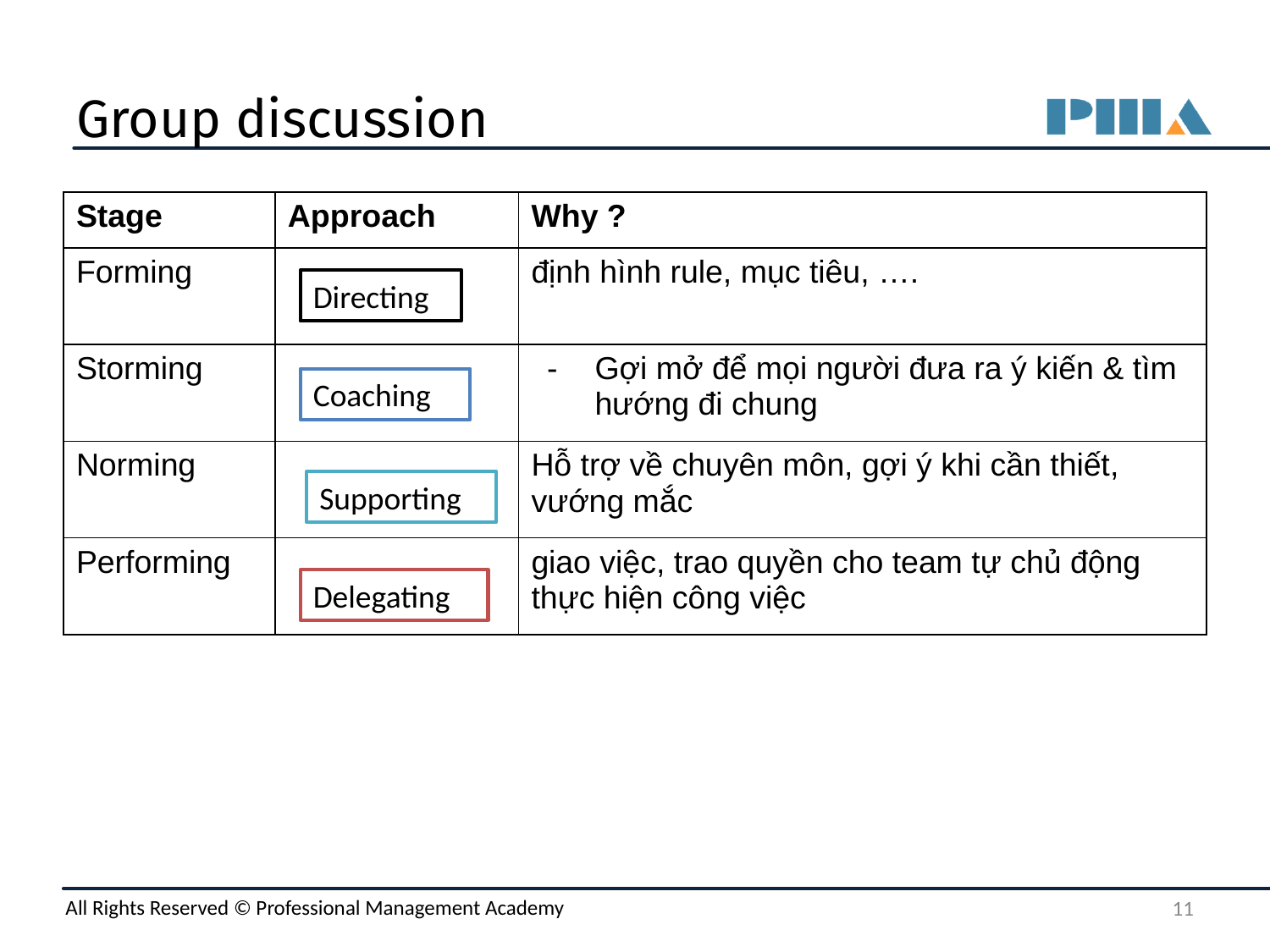

# Group discussion
| Stage | Approach | Why ? |
| --- | --- | --- |
| Forming |  | định hình rule, mục tiêu, …. |
| Storming |  | Gợi mở để mọi người đưa ra ý kiến & tìm hướng đi chung |
| Norming |  | Hỗ trợ về chuyên môn, gợi ý khi cần thiết, vướng mắc |
| Performing |  | giao việc, trao quyền cho team tự chủ động thực hiện công việc |
Directing
Coaching
Supporting
Delegating
11